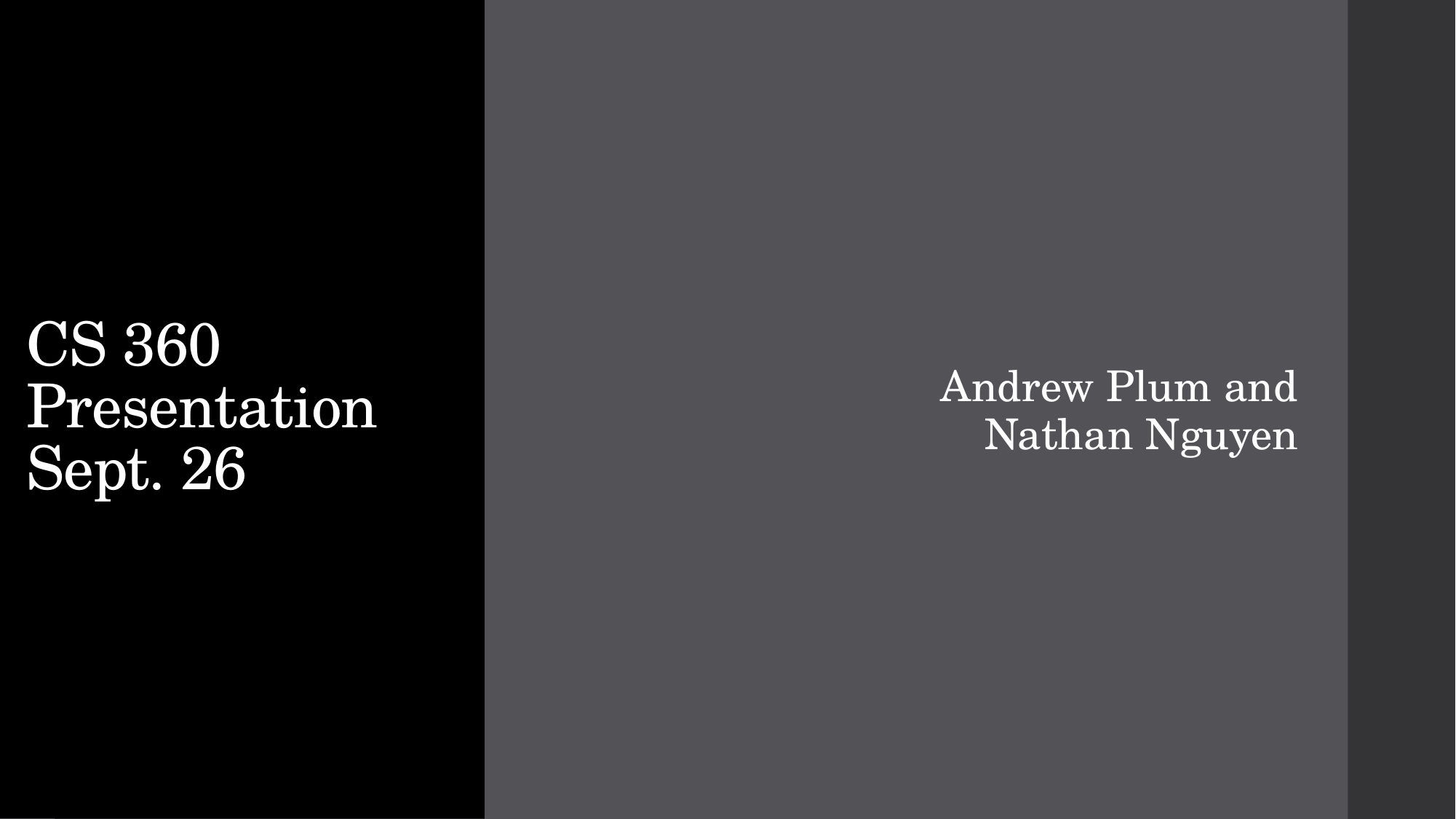

# CS 360 Presentation Sept. 26
Andrew Plum and Nathan Nguyen